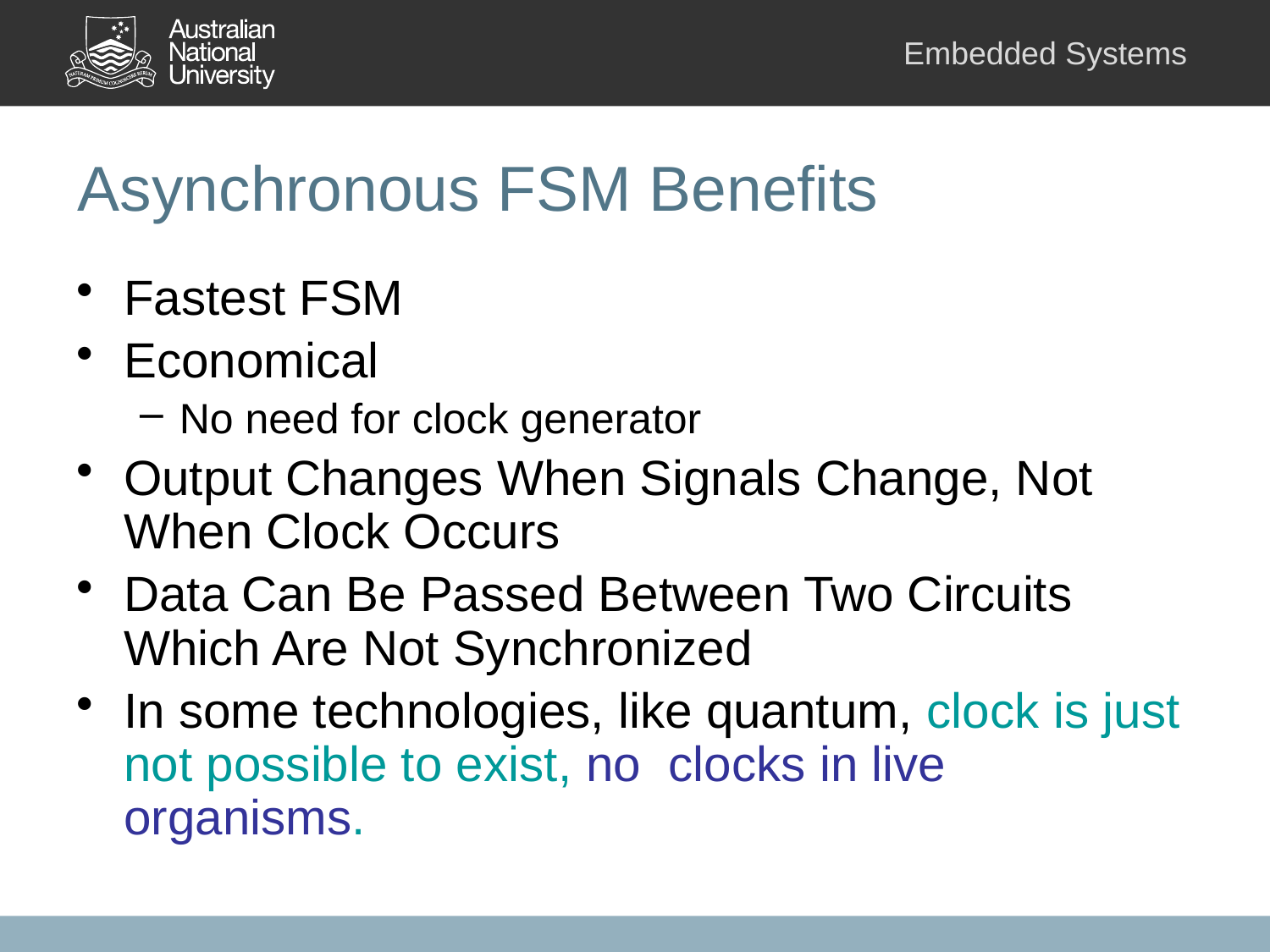

# Asynchronous FSM Benefits
Fastest FSM
Economical
No need for clock generator
Output Changes When Signals Change, Not When Clock Occurs
Data Can Be Passed Between Two Circuits Which Are Not Synchronized
In some technologies, like quantum, clock is just not possible to exist, no  clocks in live organisms.